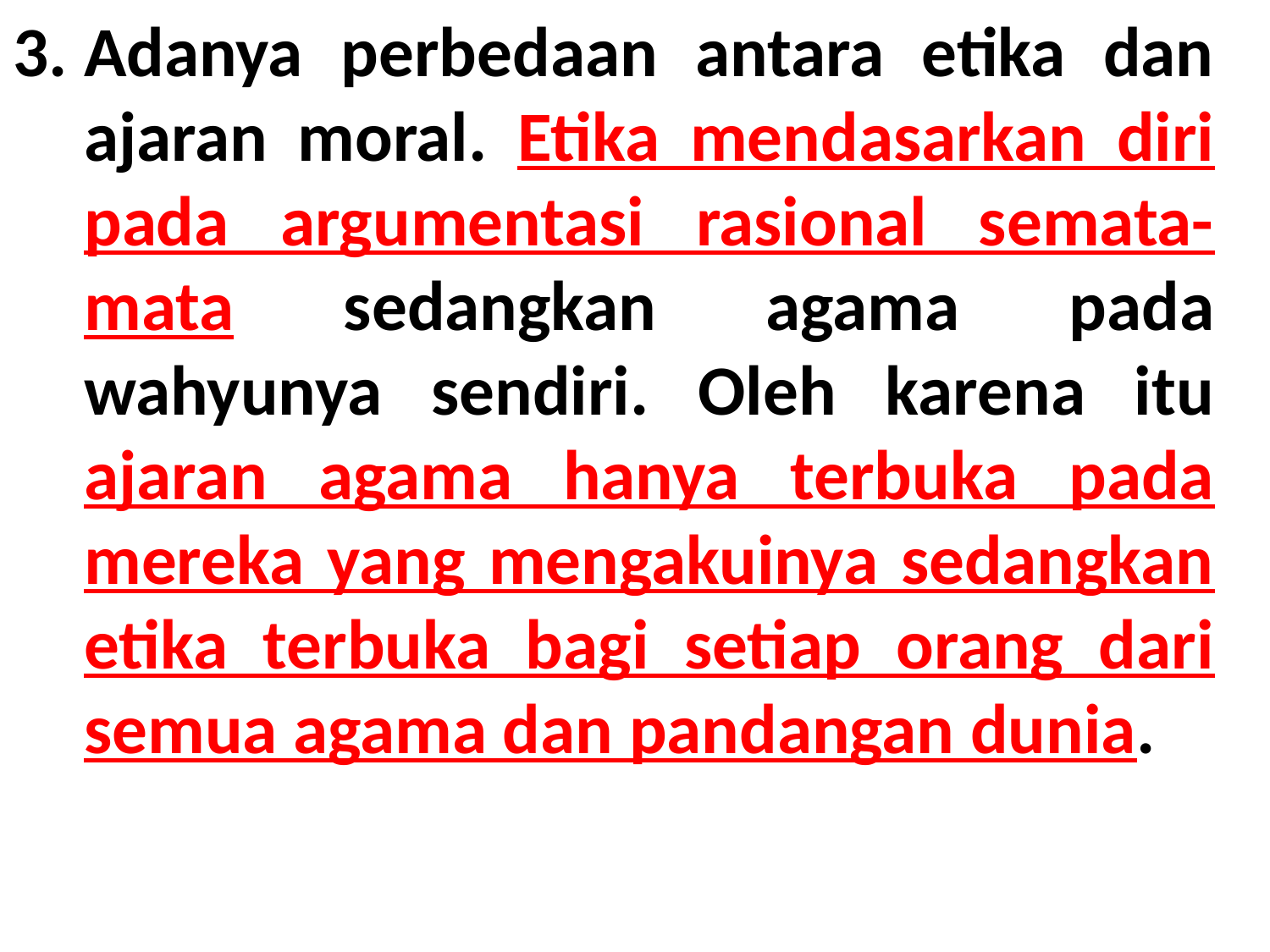

Adanya perbedaan antara etika dan ajaran moral. Etika mendasarkan diri pada argumentasi rasional semata-mata sedangkan agama pada wahyunya sendiri. Oleh karena itu ajaran agama hanya terbuka pada mereka yang mengakuinya sedangkan etika terbuka bagi setiap orang dari semua agama dan pandangan dunia.